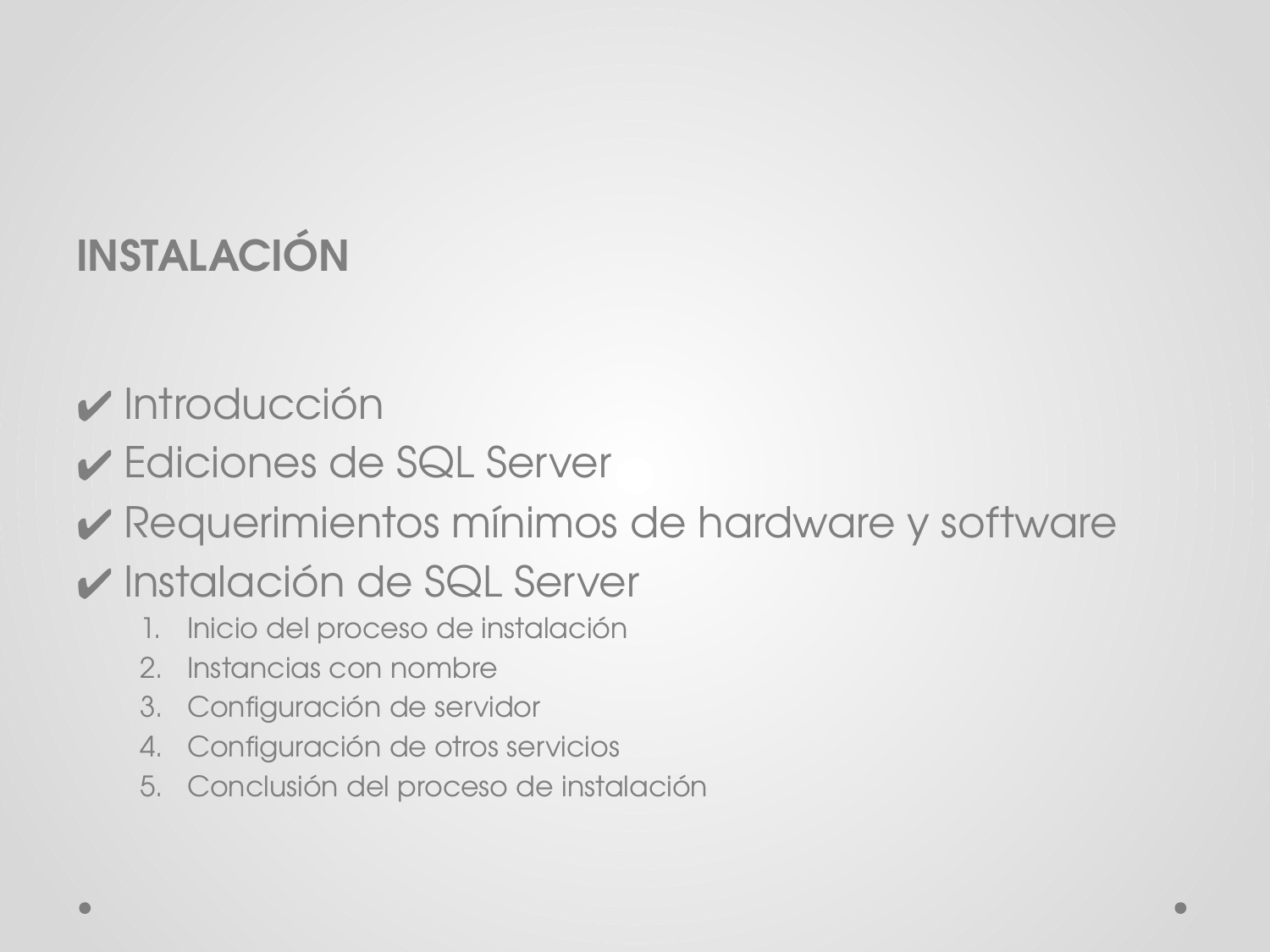

#
INSTALACIÓN

Introducción
Ediciones de SQL Server
Requerimientos mínimos de hardware y software
Instalación de SQL Server
Inicio del proceso de instalación
Instancias con nombre
Configuración de servidor
Configuración de otros servicios
Conclusión del proceso de instalación